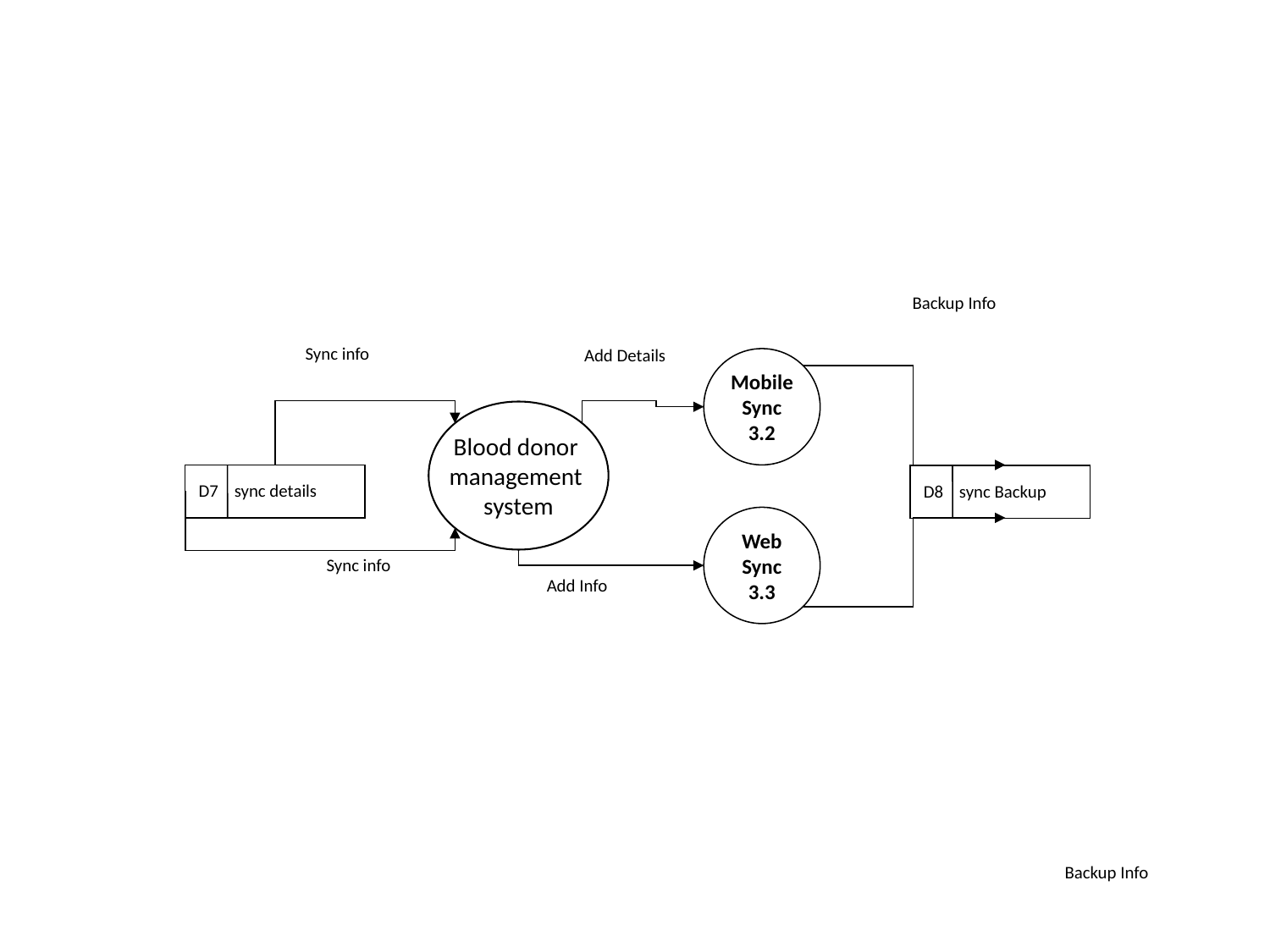

Backup Info
Sync info
Add Details
Mobile
Sync
3.2
Blood donor
management
system

D7    sync details

D8    sync Backup
Web
Sync
3.3
Sync info
Add Info
Backup Info